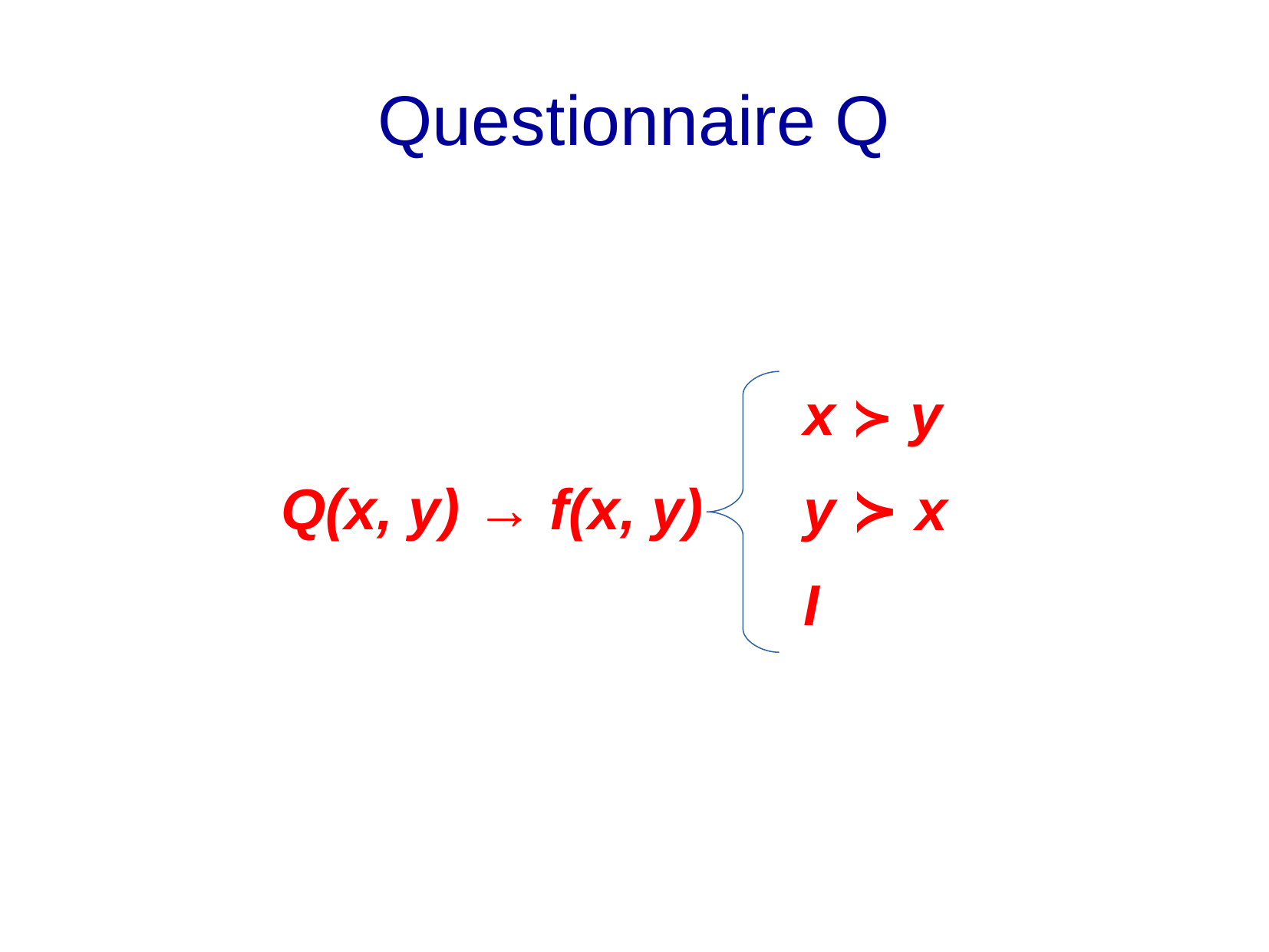

Questionnaire Q

x ≻ y
 Q(x, y) → f(x, y)
y ≻ x
I